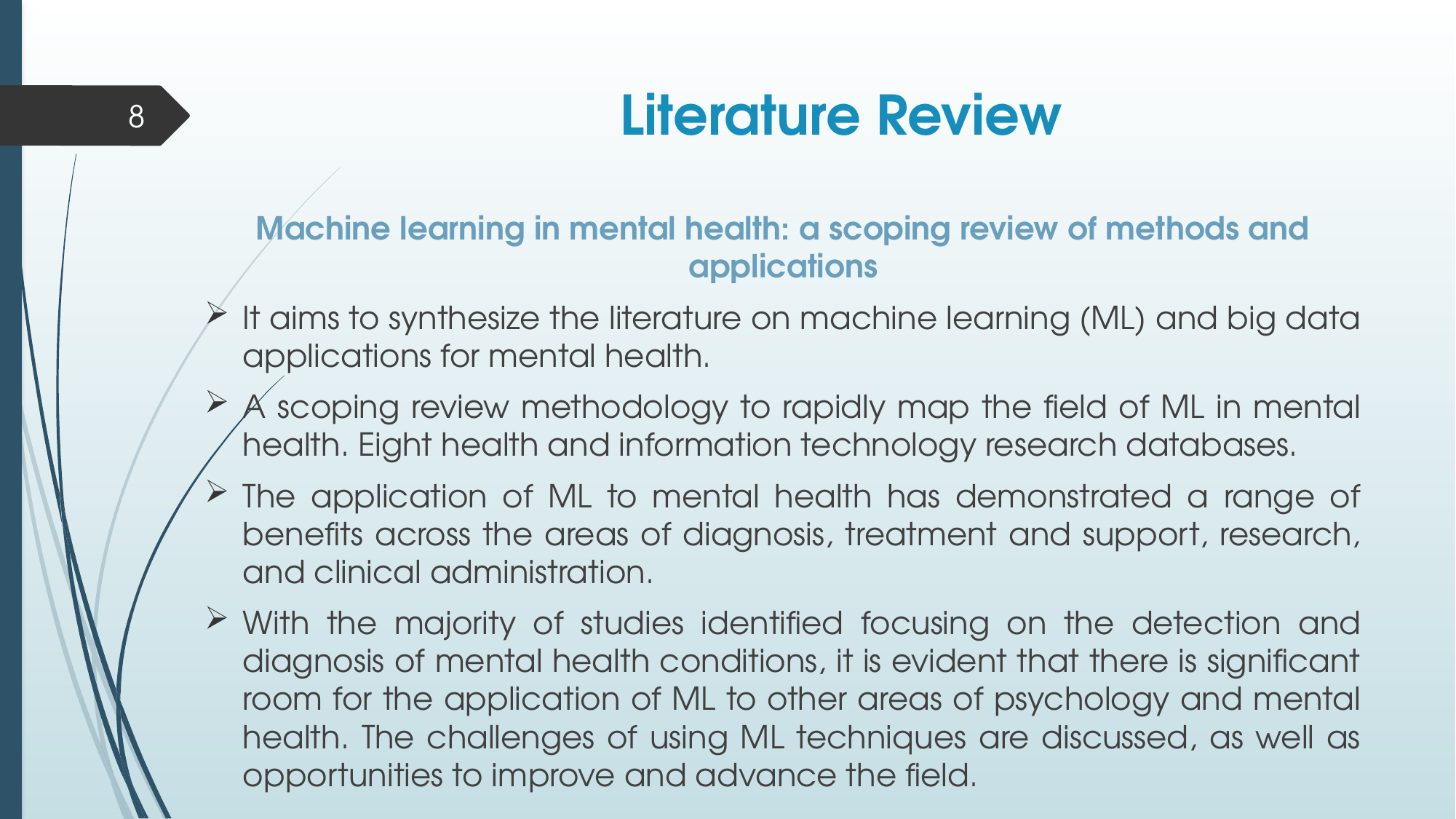

# Literature Review
8
Machine learning in mental health: a scoping review of methods and applications
It aims to synthesize the literature on machine learning (ML) and big data applications for mental health.
A scoping review methodology to rapidly map the field of ML in mental health. Eight health and information technology research databases.
The application of ML to mental health has demonstrated a range of benefits across the areas of diagnosis, treatment and support, research, and clinical administration.
With the majority of studies identified focusing on the detection and diagnosis of mental health conditions, it is evident that there is significant room for the application of ML to other areas of psychology and mental health. The challenges of using ML techniques are discussed, as well as opportunities to improve and advance the field.